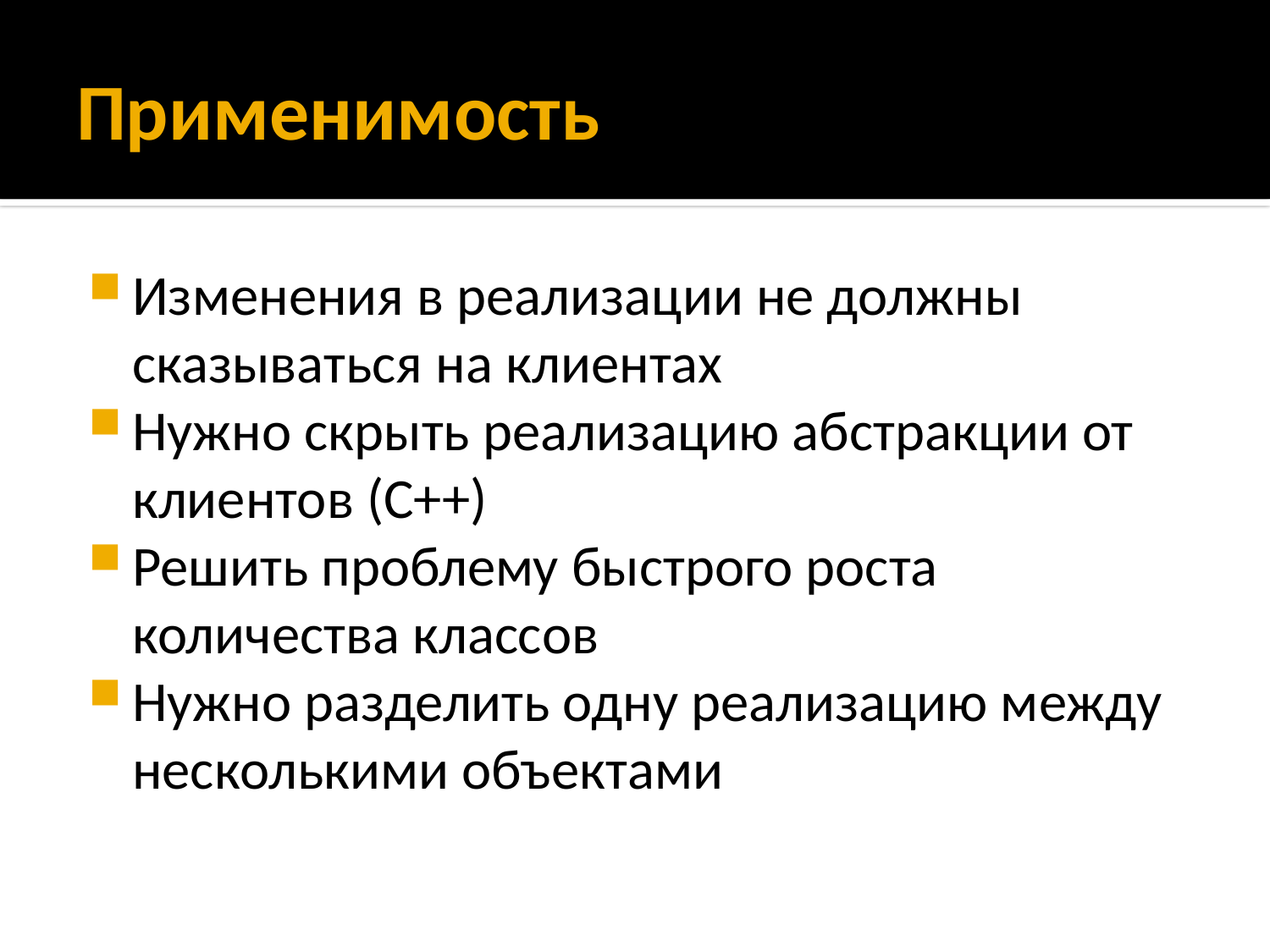

# Применимость
Изменения в реализации не должны сказываться на клиентах
Нужно скрыть реализацию абстракции от клиентов (С++)
Решить проблему быстрого роста количества классов
Нужно разделить одну реализацию между несколькими объектами